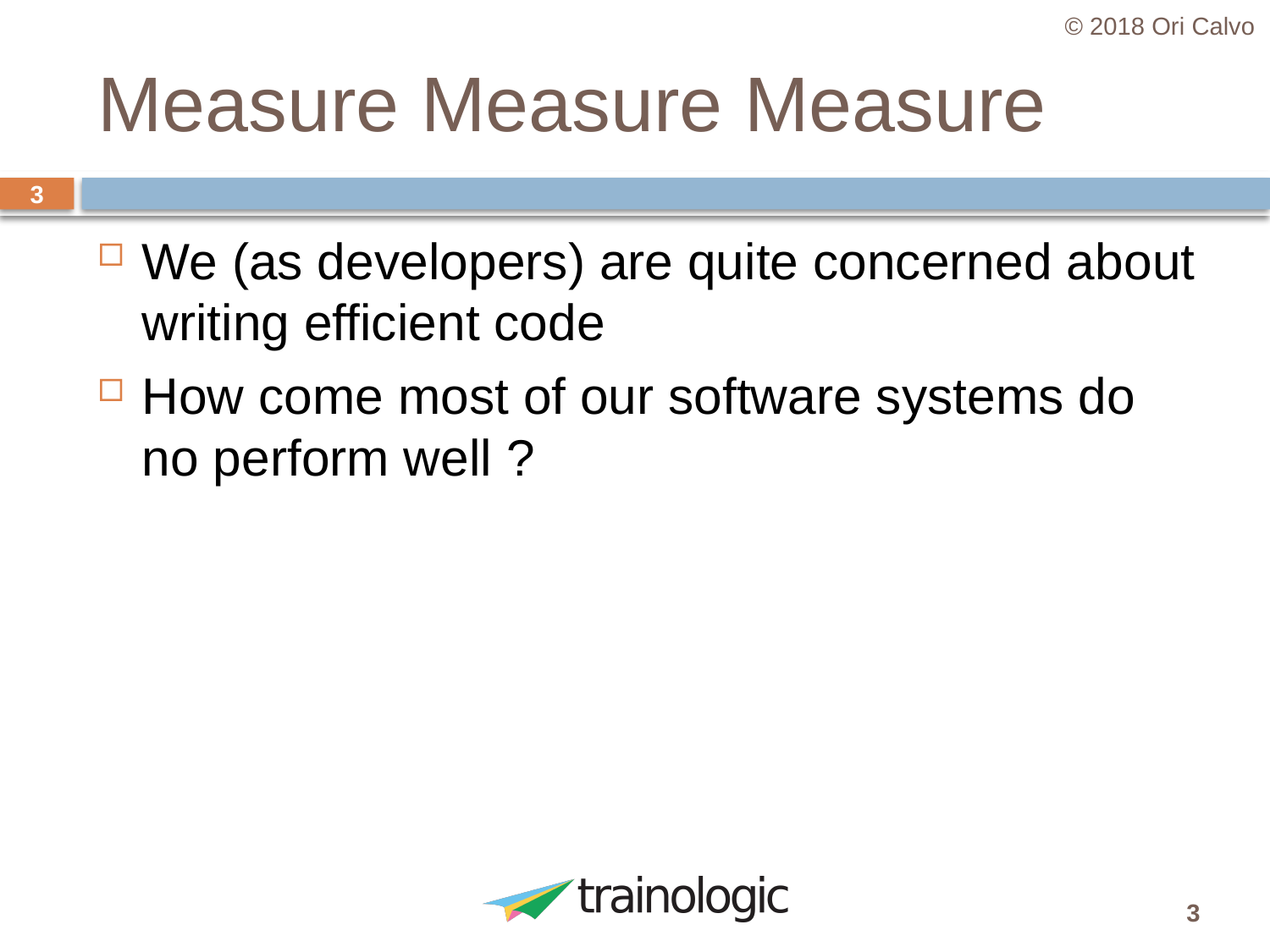

© 2018 Ori Calvo
# Measure Measure Measure
3
We (as developers) are quite concerned about writing efficient code
How come most of our software systems do no perform well ?